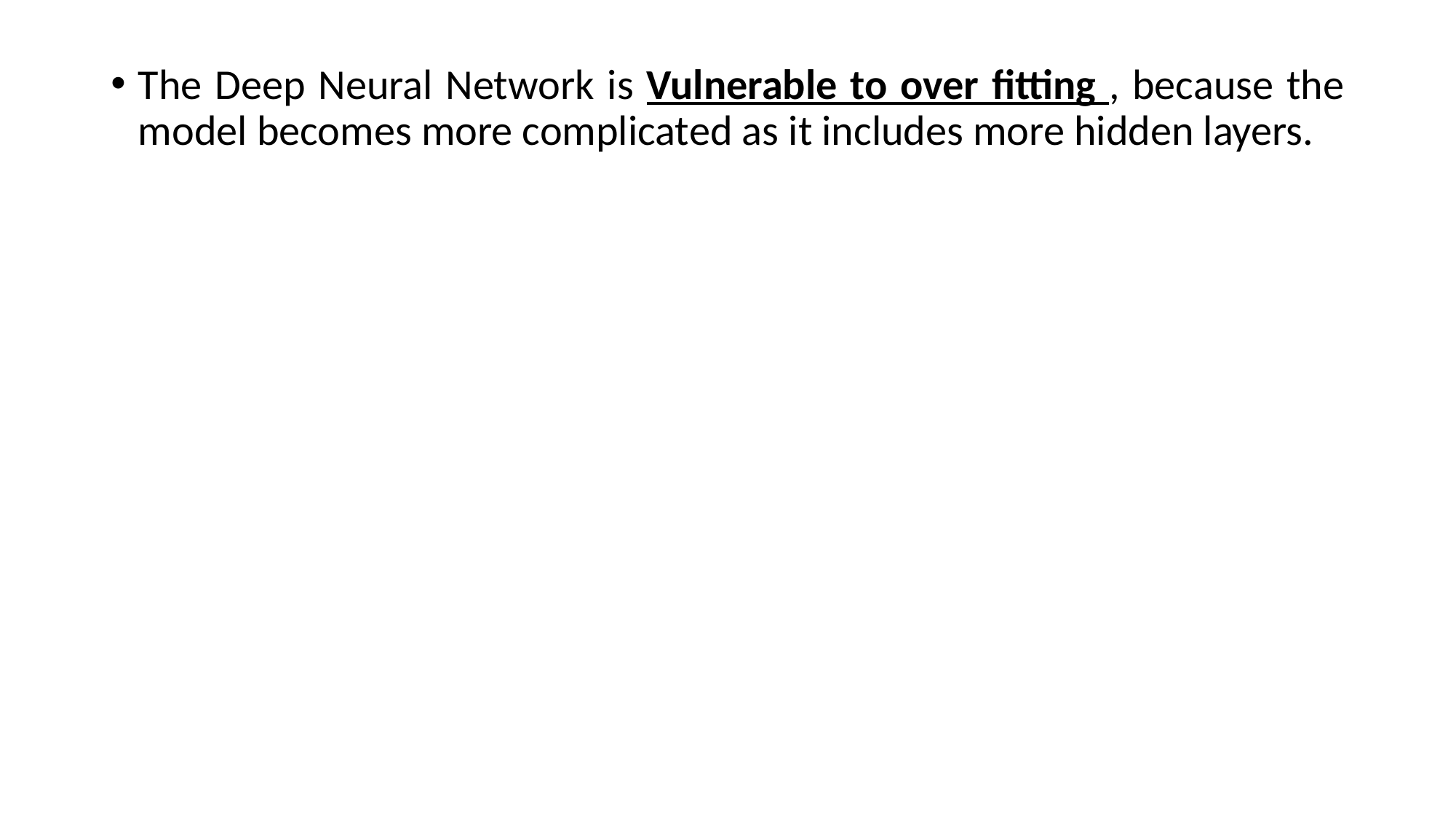

The Deep Neural Network is Vulnerable to over fitting , because the model becomes more complicated as it includes more hidden layers.